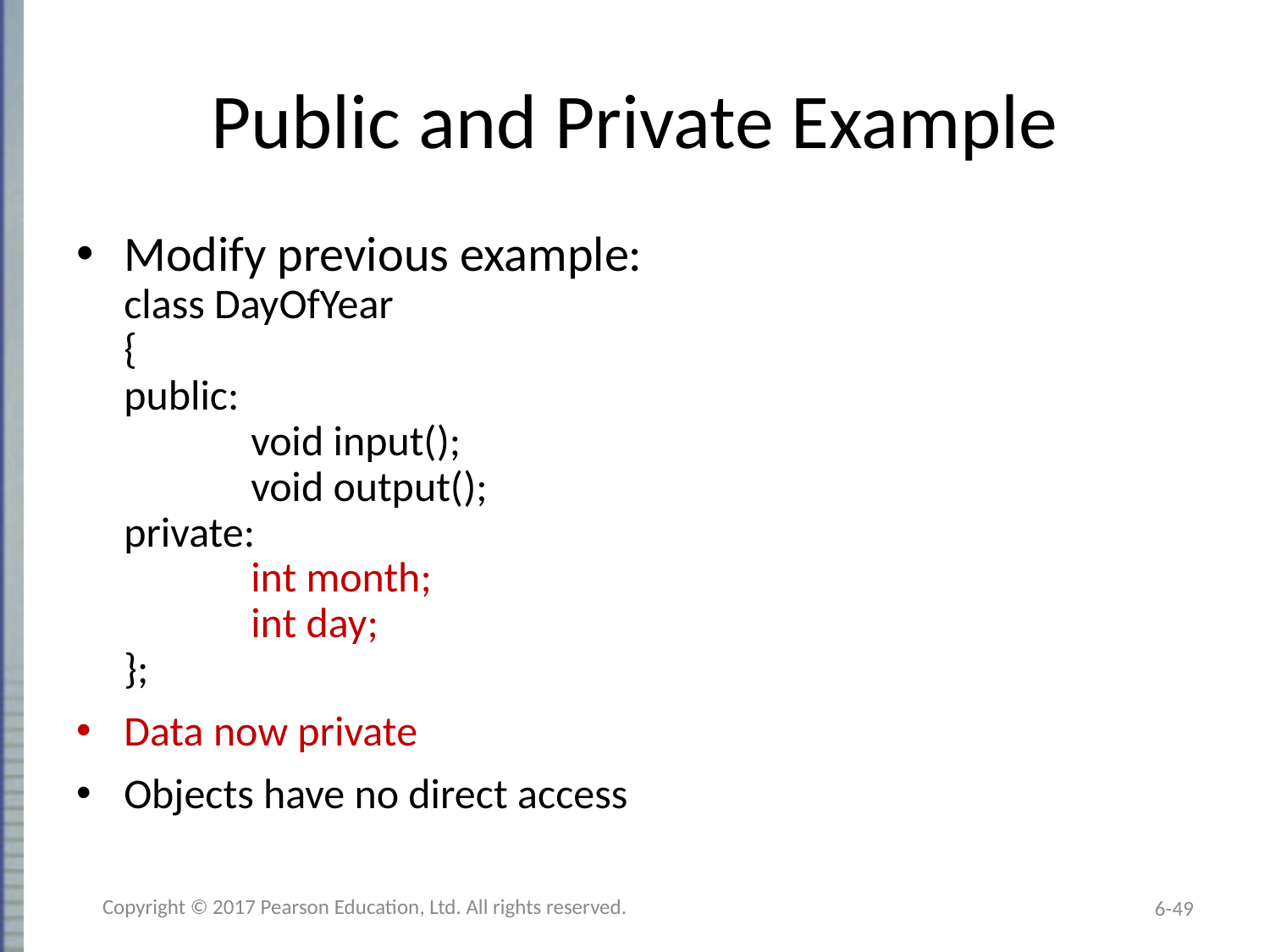

# Public and Private Example
Modify previous example:
class DayOfYear
{
public:
	void input();
	void output();
private:
	int month;
	int day;
};
Data now private
Objects have no direct access
Copyright © 2017 Pearson Education, Ltd. All rights reserved.
6-49